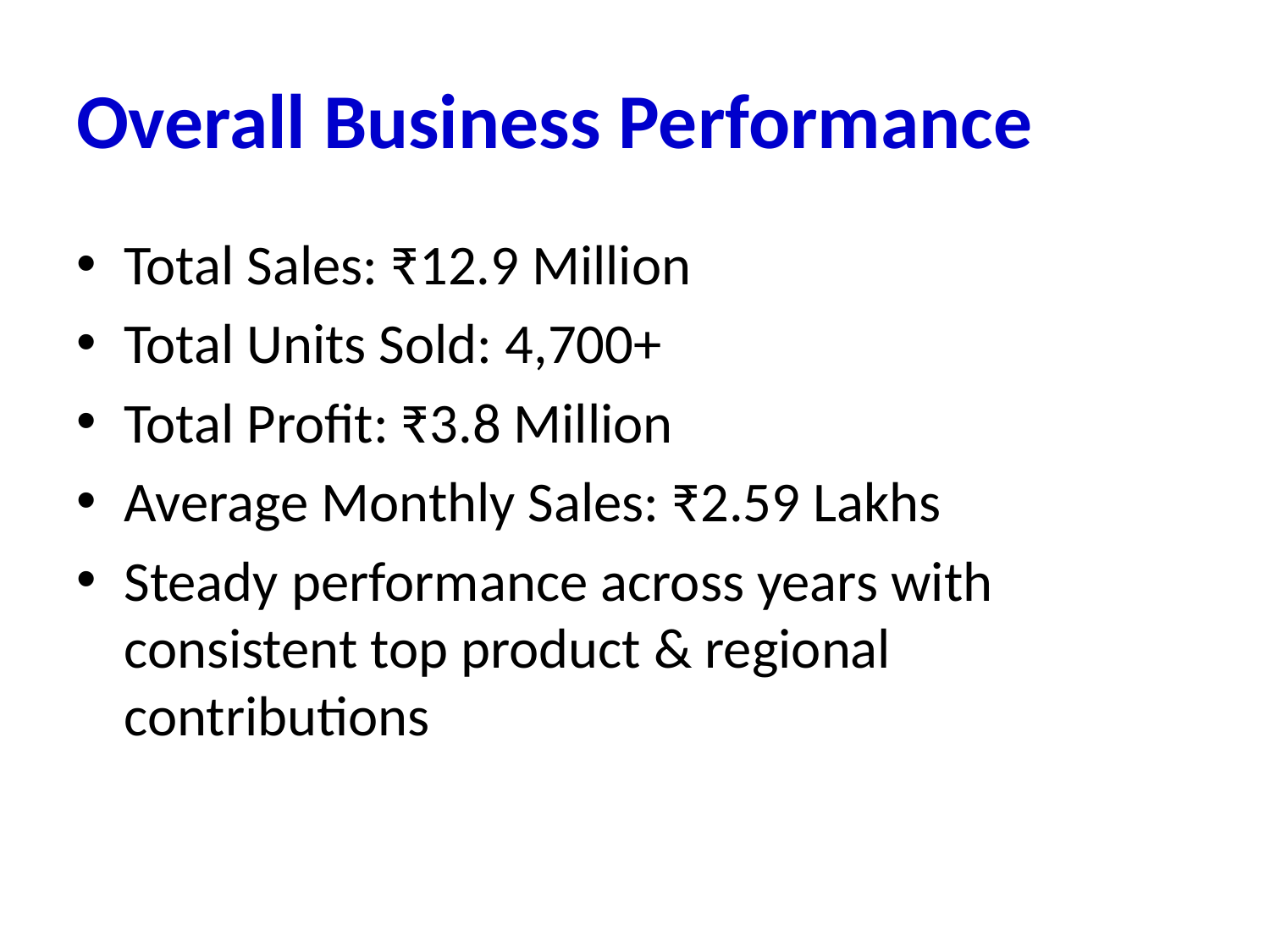

# Overall Business Performance
Total Sales: ₹12.9 Million
Total Units Sold: 4,700+
Total Profit: ₹3.8 Million
Average Monthly Sales: ₹2.59 Lakhs
Steady performance across years with consistent top product & regional contributions